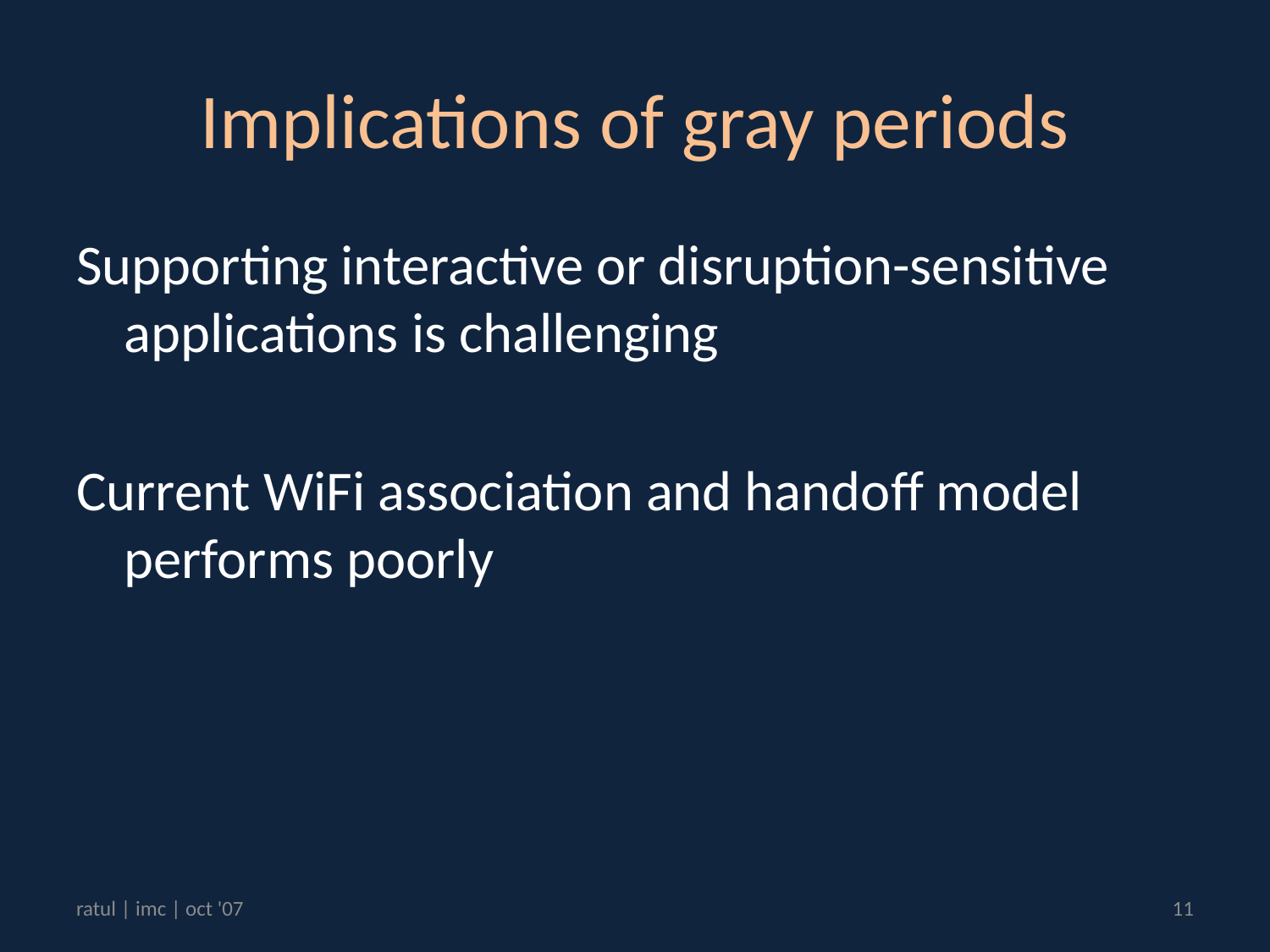

# Implications of gray periods
Supporting interactive or disruption-sensitive applications is challenging

Current WiFi association and handoff model performs poorly
ratul | imc | oct '07
11